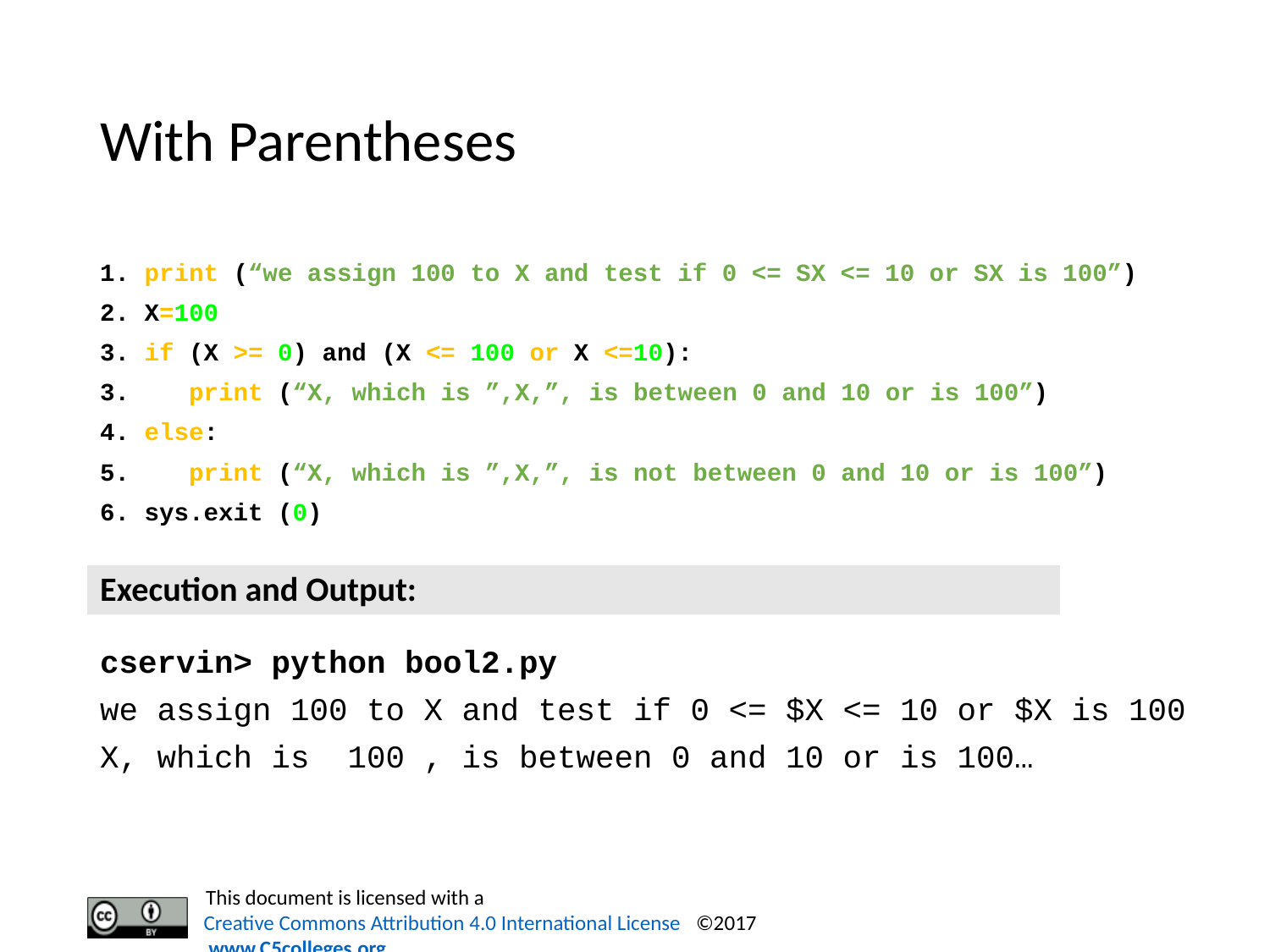

# With Parentheses
1. print (“we assign 100 to X and test if 0 <= SX <= 10 or SX is 100”)
2. X=100
3. if (X >= 0) and (X <= 100 or X <=10):
3.    print (“X, which is ”,X,”, is between 0 and 10 or is 100”)
4. else:
5.    print (“X, which is ”,X,”, is not between 0 and 10 or is 100”)
6. sys.exit (0)

cservin> python bool2.py
we assign 100 to X and test if 0 <= $X <= 10 or $X is 100
X, which is  100 , is between 0 and 10 or is 100…

Execution and Output: